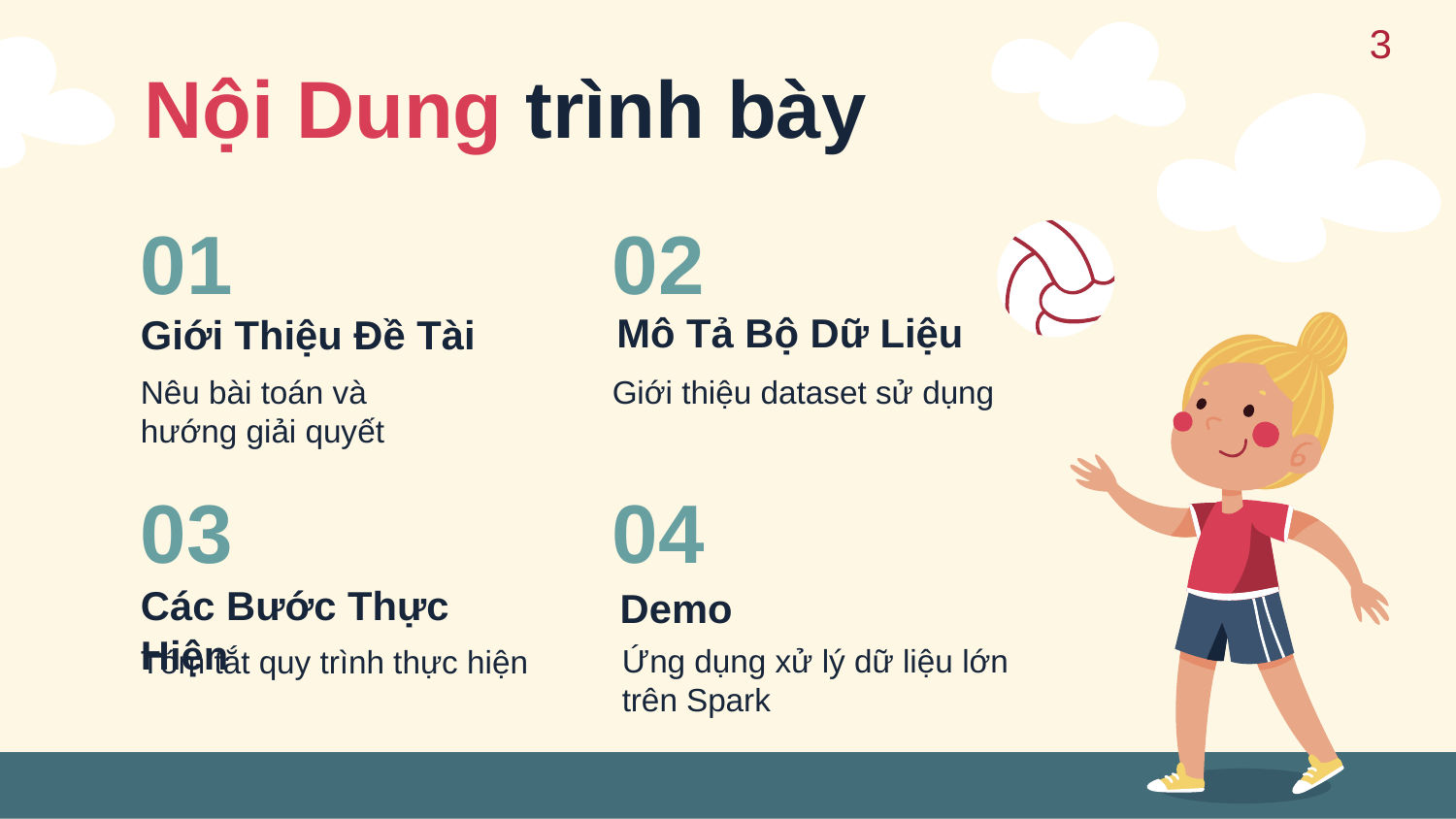

3
# Nội Dung trình bày
01
02

Mô Tả Bộ Dữ Liệu
Giới Thiệu Đề Tài
Nêu bài toán và hướng giải quyết
Giới thiệu dataset sử dụng
03
04
Các Bước Thực Hiện
Demo
Tóm tắt quy trình thực hiện
Ứng dụng xử lý dữ liệu lớn trên Spark